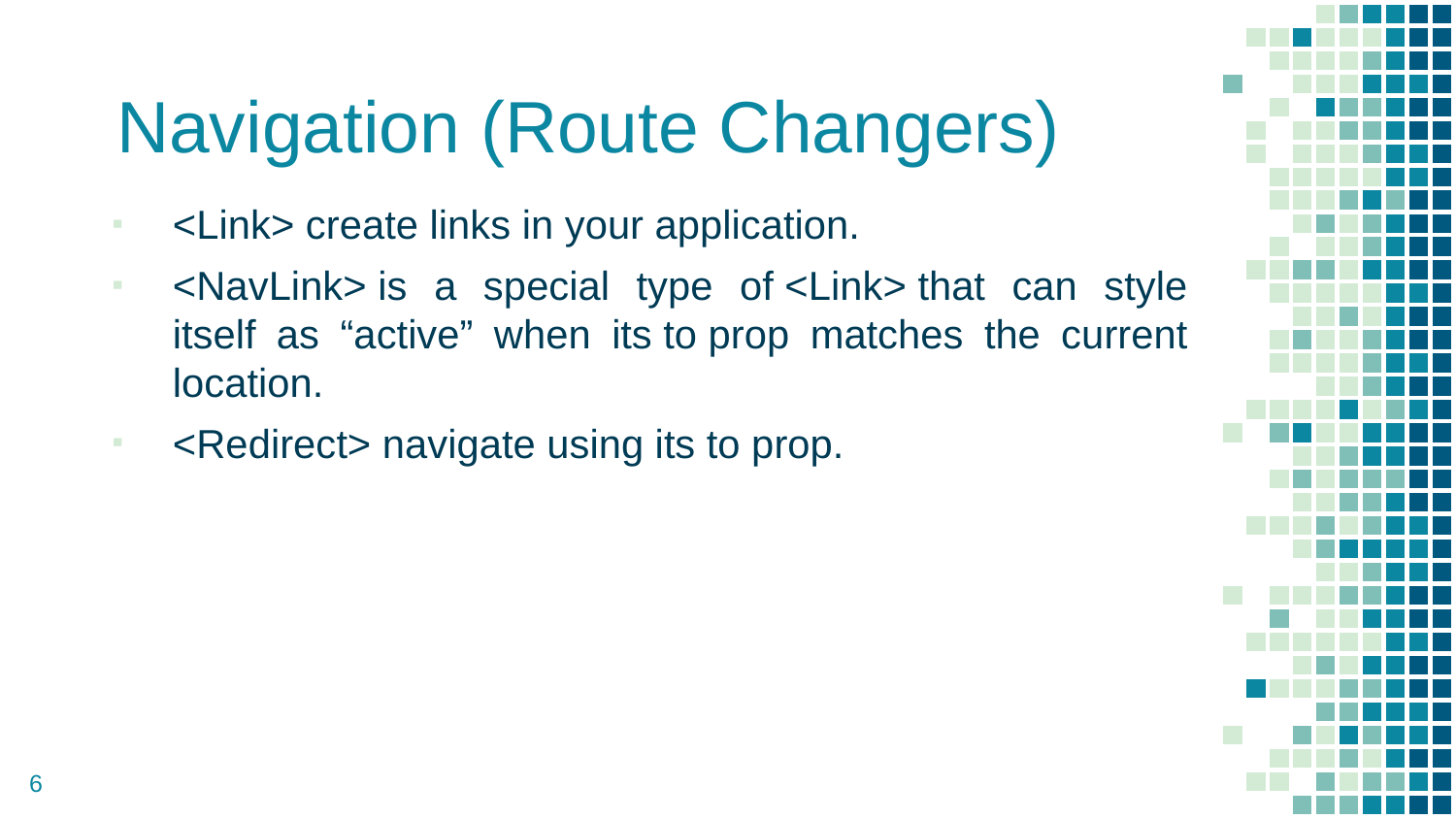

Navigation (Route Changers)
<Link> create links in your application.
<NavLink> is a special type of <Link> that can style itself as “active” when its to prop matches the current location.
<Redirect> navigate using its to prop.
6